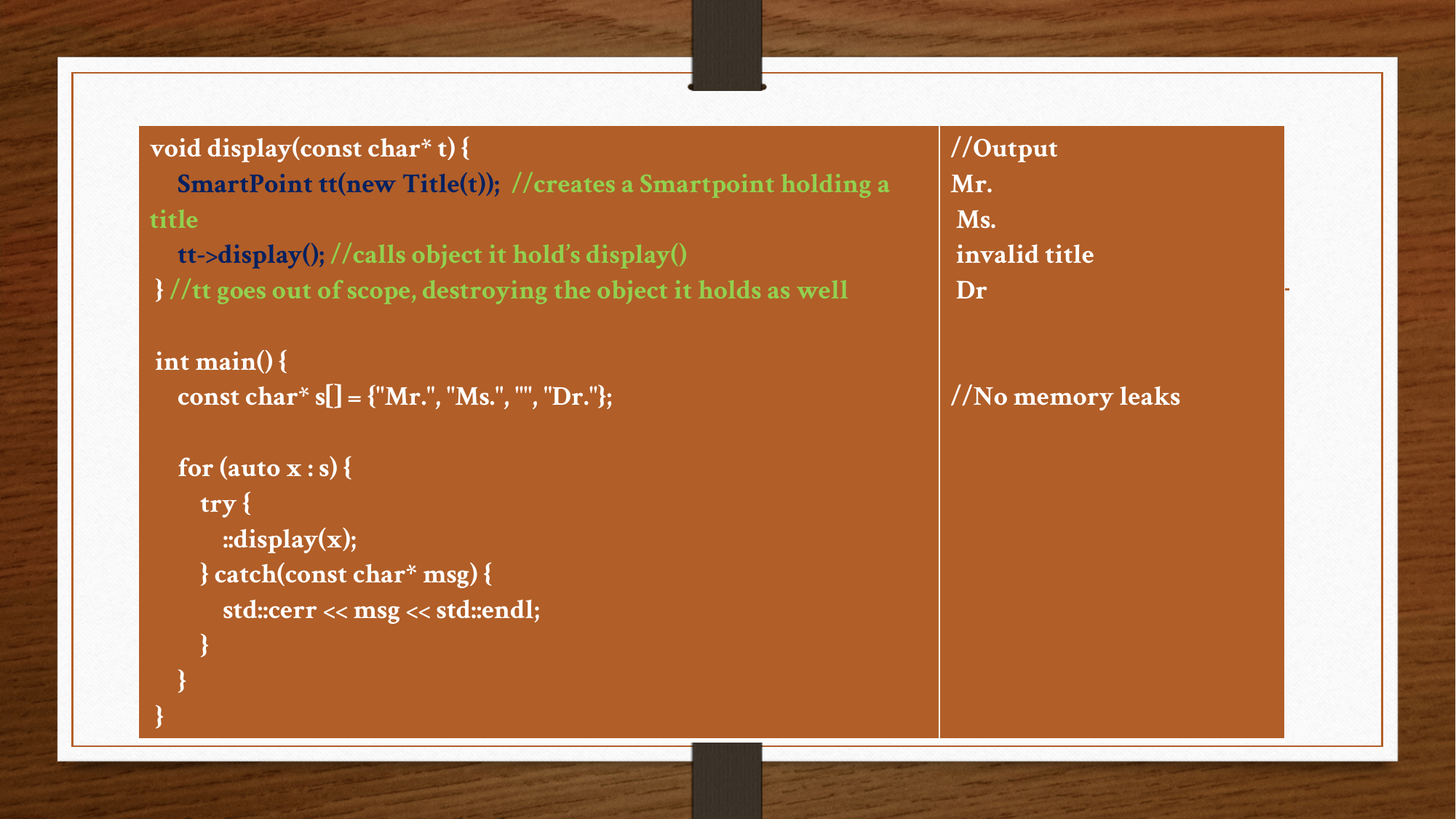

#
| void display(const char\* t) { SmartPoint tt(new Title(t)); //creates a Smartpoint holding a title tt->display(); //calls object it hold’s display() } //tt goes out of scope, destroying the object it holds as well int main() { const char\* s[] = {"Mr.", "Ms.", "", "Dr."}; for (auto x : s) { try { ::display(x); } catch(const char\* msg) { std::cerr << msg << std::endl; } } } | //Output Mr. Ms. invalid title Dr //No memory leaks |
| --- | --- |